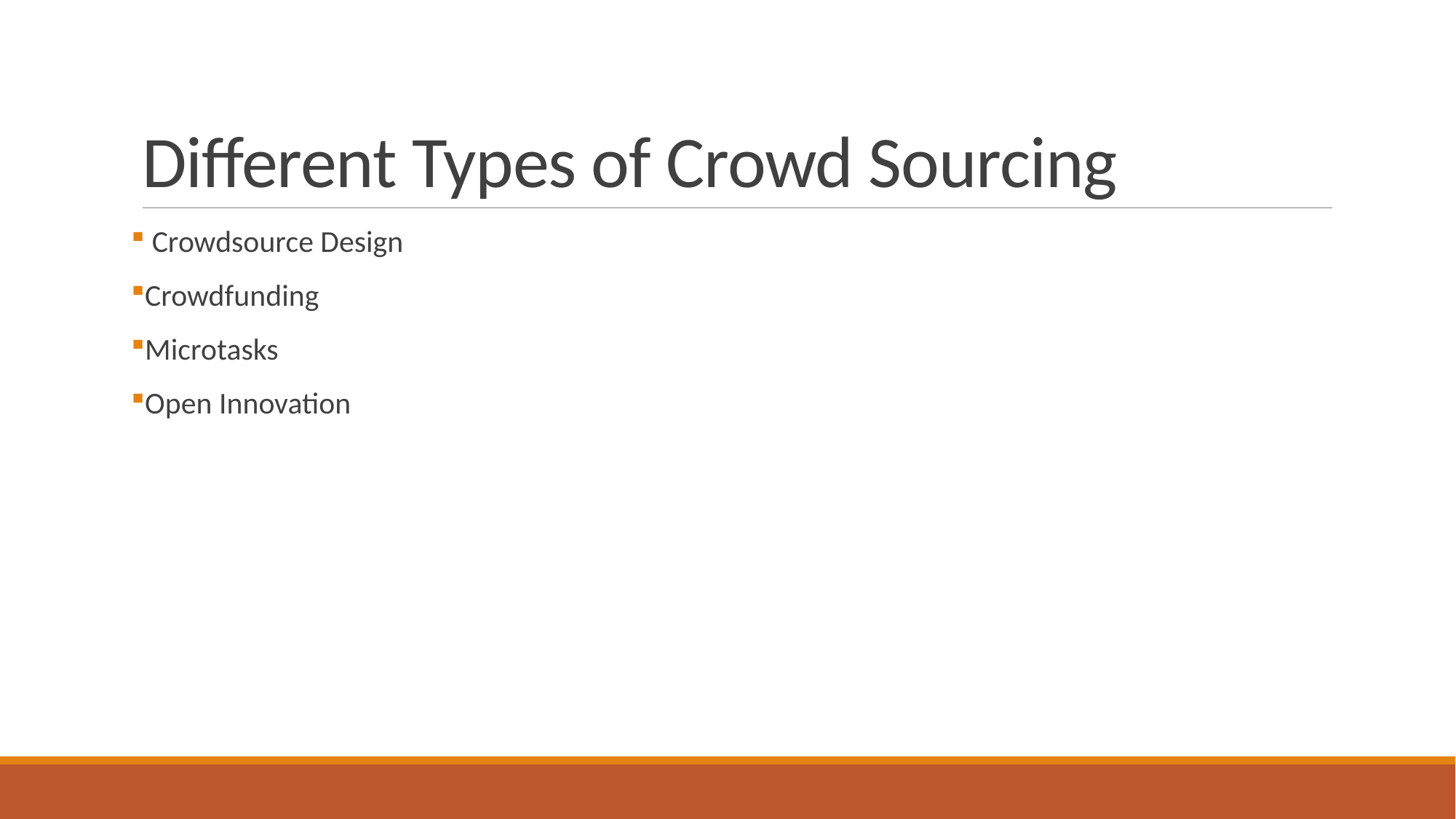

# Different Types of Crowd Sourcing
 Crowdsource Design
Crowdfunding
Microtasks
Open Innovation